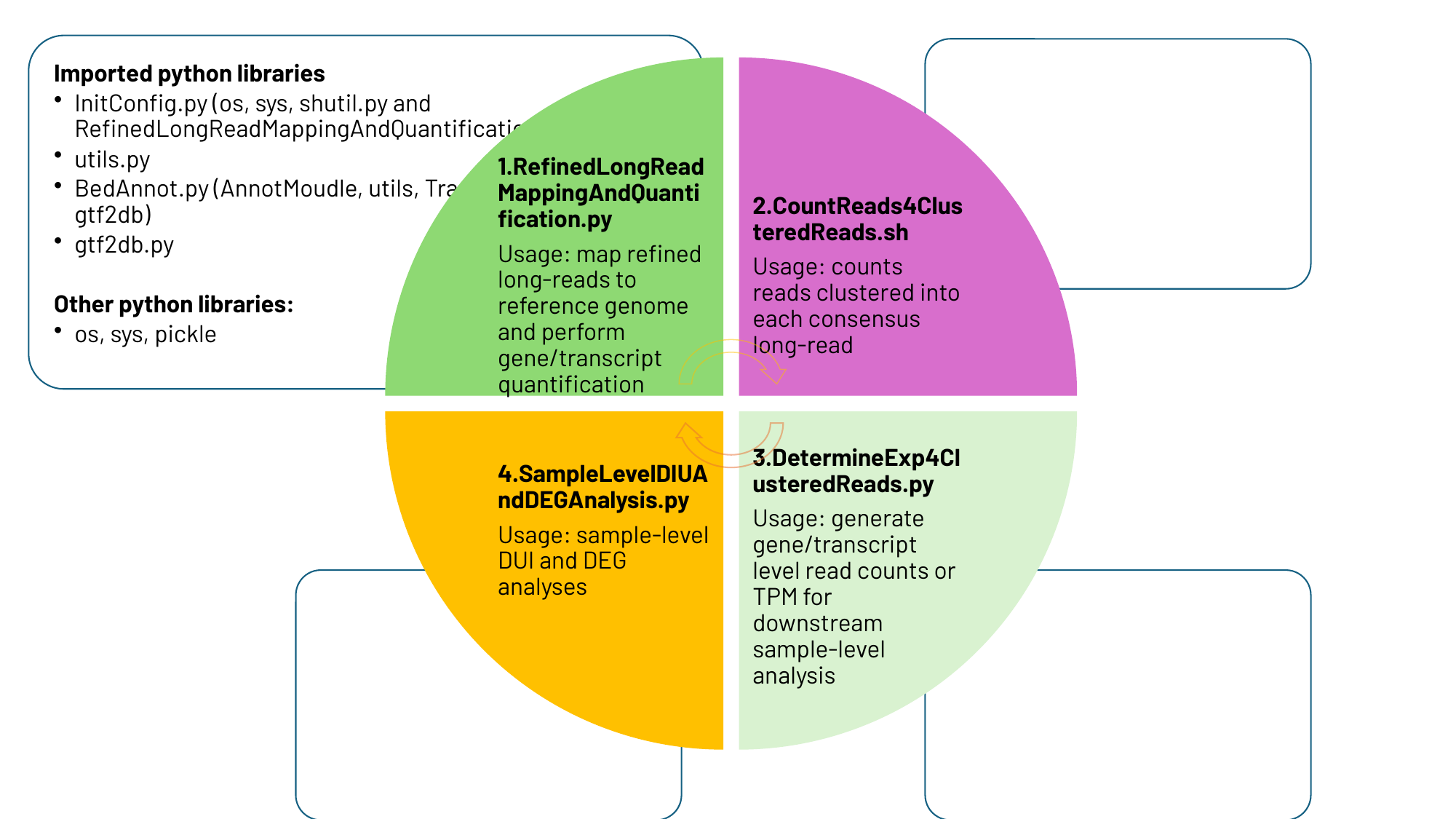

Imported python libraries
InitConfig.py (os, sys, shutil.py and RefinedLongReadMappingAndQuantification.py)
utils.py
BedAnnot.py (AnnotMoudle, utils, TransAnnotMerge, gtf2db)
gtf2db.py

Other python libraries:
os, sys, pickle

1.RefinedLongReadMappingAndQuantification.py
Usage: map refined long-reads to reference genome and perform gene/transcript quantification
2.CountReads4ClusteredReads.sh
Usage: counts reads clustered into each consensus long-read

3.DetermineExp4ClusteredReads.py
Usage: generate gene/transcript level read counts or TPM for downstream sample-level analysis
4.SampleLevelDIUAndDEGAnalysis.py
Usage: sample-level DUI and DEG analyses